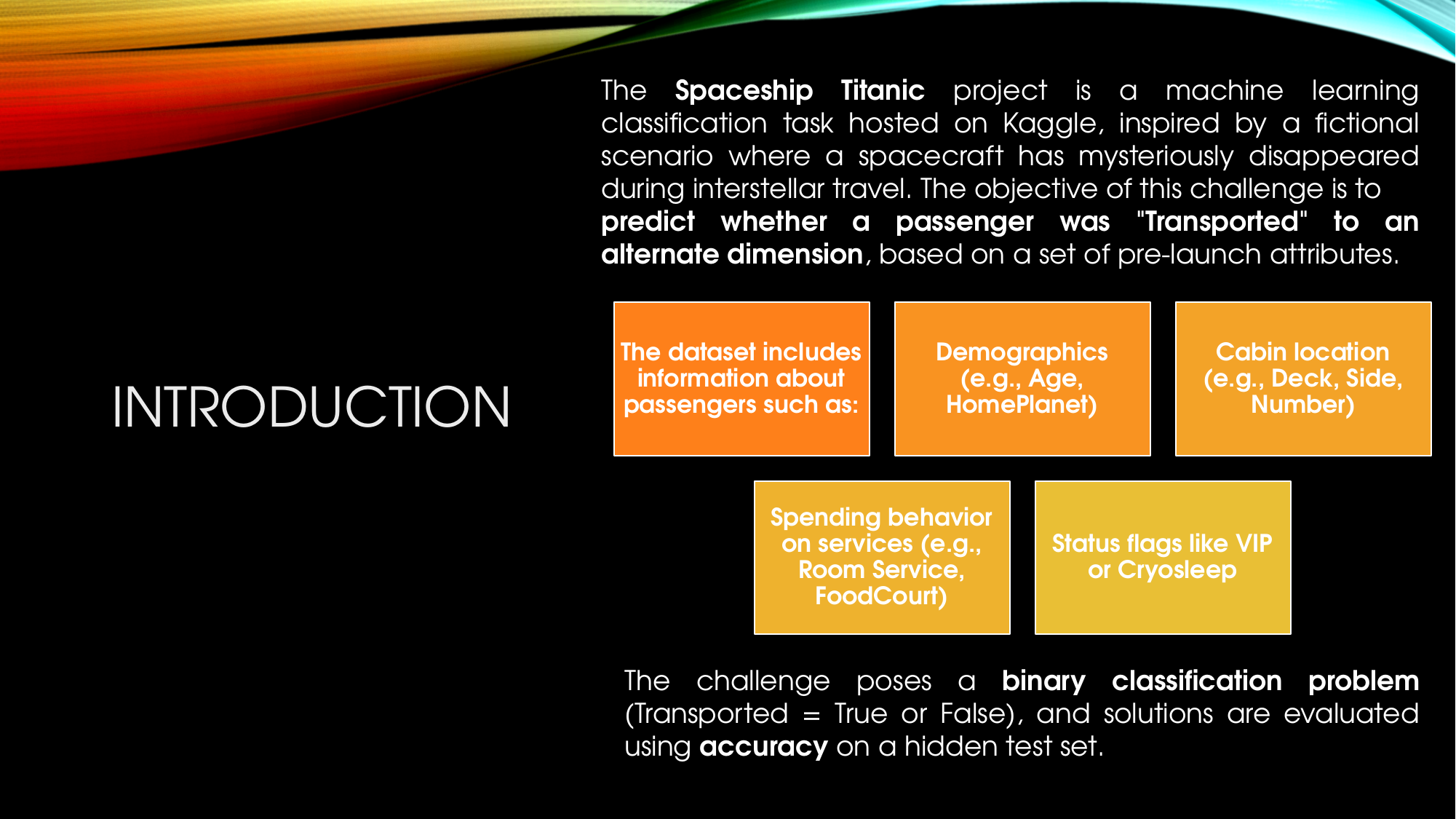

The Spaceship Titanic project is a machine learning classification task hosted on Kaggle, inspired by a fictional scenario where a spacecraft has mysteriously disappeared during interstellar travel. The objective of this challenge is to
predict whether a passenger was "Transported" to an alternate dimension, based on a set of pre-launch attributes.

INTRODUCTION
The dataset includes information about passengers such as:
Demographics (e.g., Age, HomePlanet)
Cabin location (e.g., Deck, Side, Number)
Spending behavior on services (e.g., Room Service, FoodCourt)
Status flags like VIP or Cryosleep
The challenge poses a binary classification problem (Transported = True or False), and solutions are evaluated using accuracy on a hidden test set.